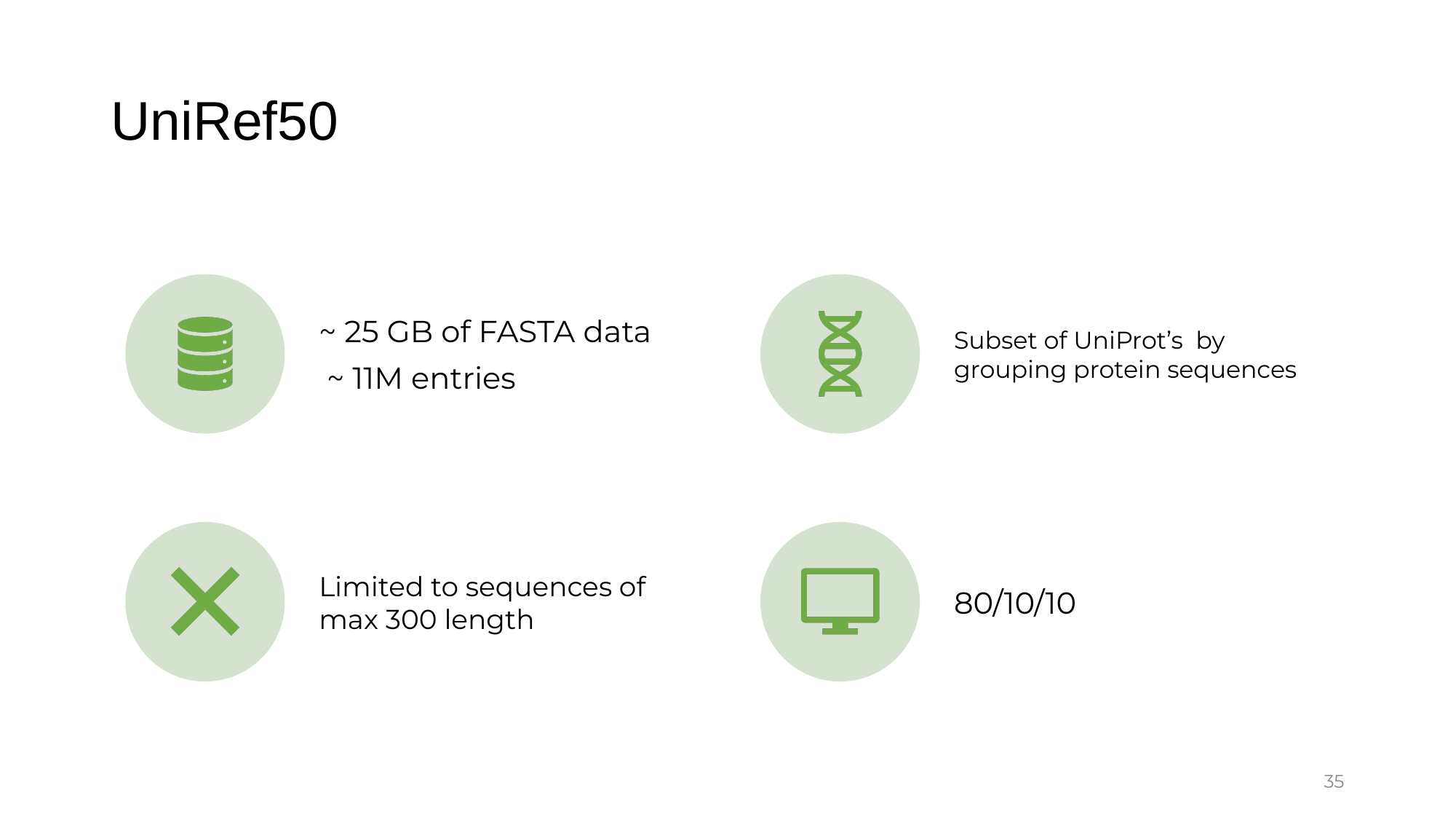

# UniRef50
~ 25 GB of FASTA data
 ~ 11M entries
Subset of UniProt’s  by grouping protein sequences
Limited to sequences of max 300 length
80/10/10
35